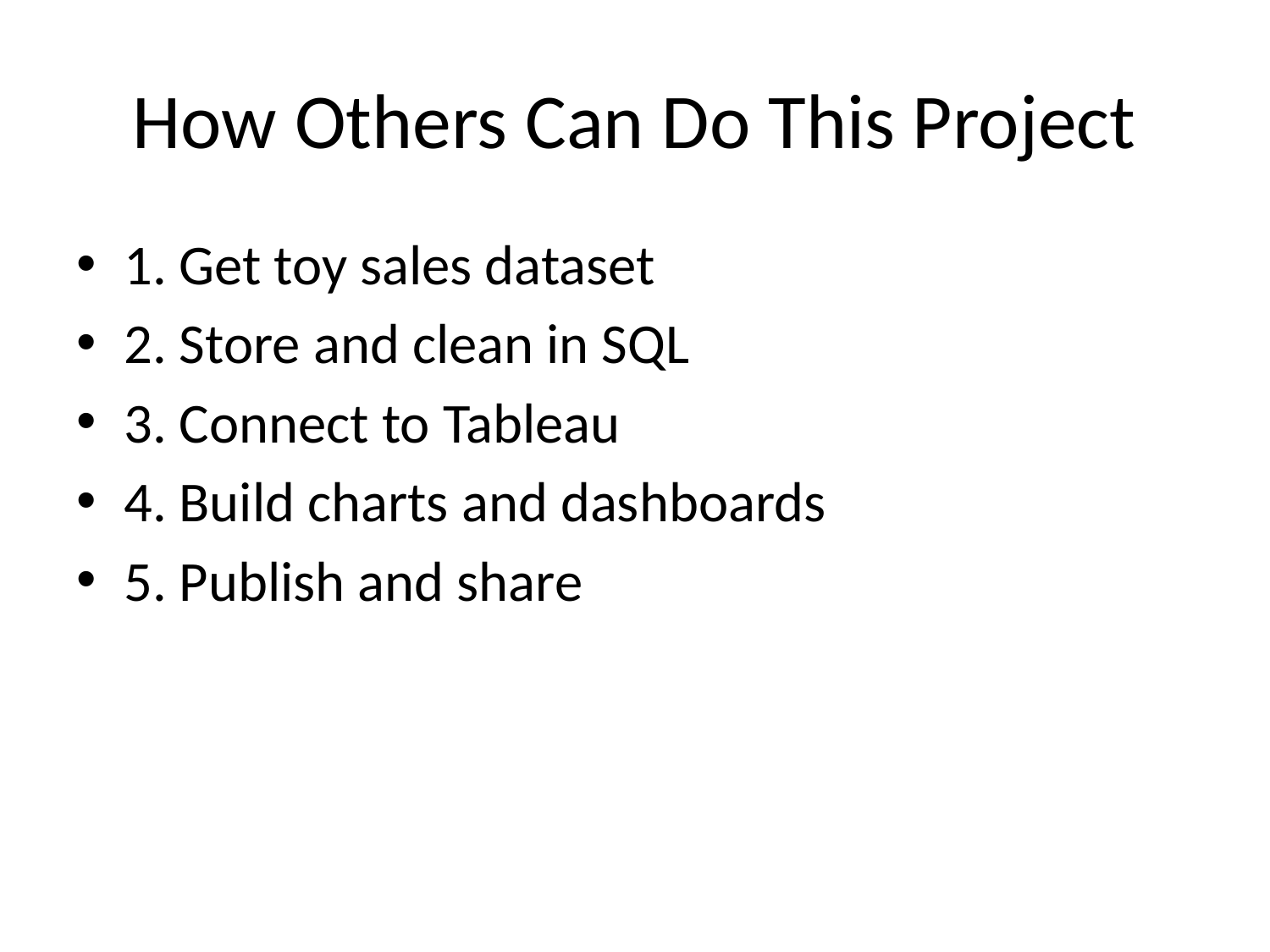

# How Others Can Do This Project
1. Get toy sales dataset
2. Store and clean in SQL
3. Connect to Tableau
4. Build charts and dashboards
5. Publish and share